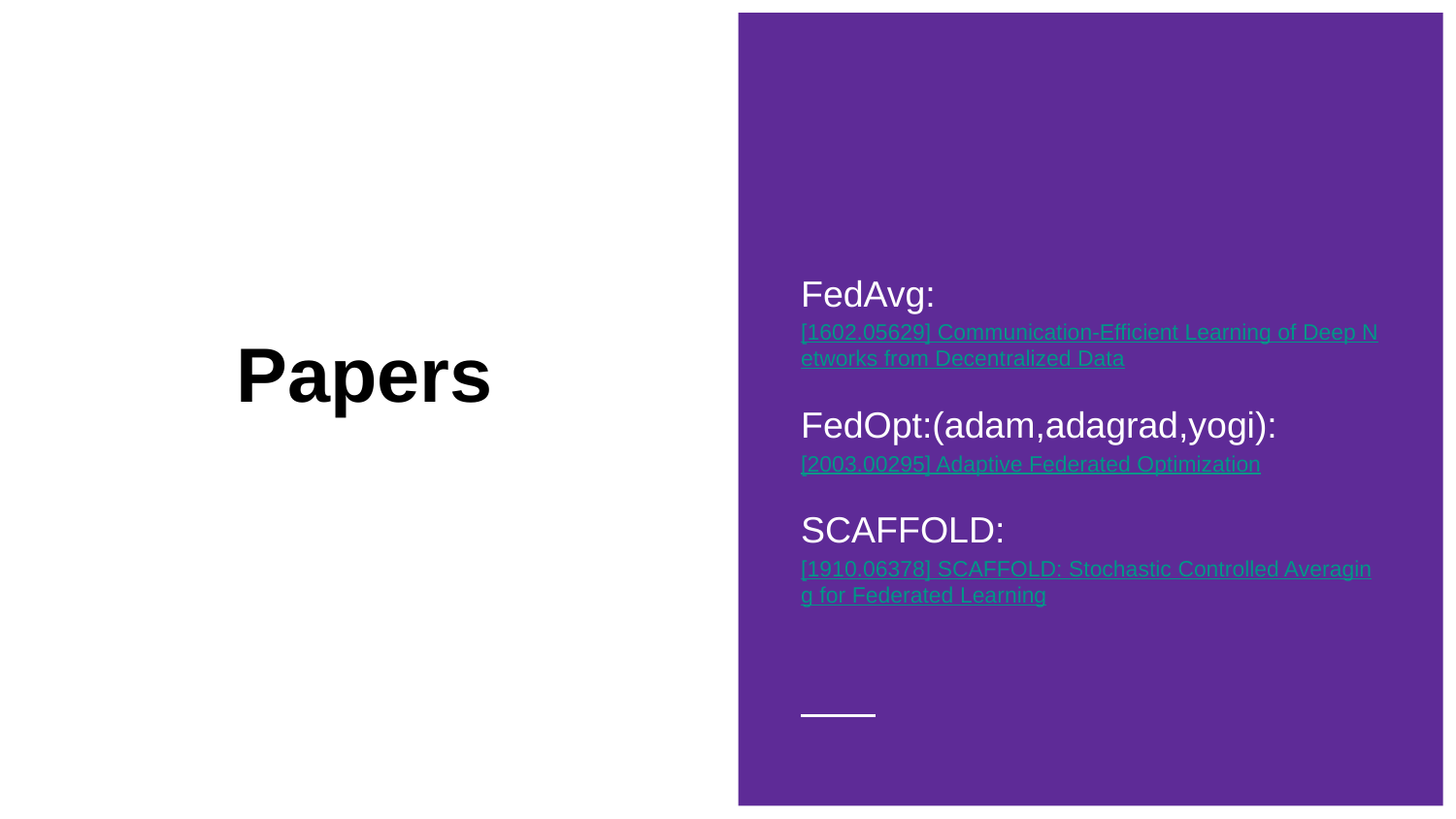

FedAvg:[1602.05629] Communication-Efficient Learning of Deep Networks from Decentralized Data
FedOpt:(adam,adagrad,yogi):[2003.00295] Adaptive Federated Optimization
SCAFFOLD:[1910.06378] SCAFFOLD: Stochastic Controlled Averaging for Federated Learning
# Papers